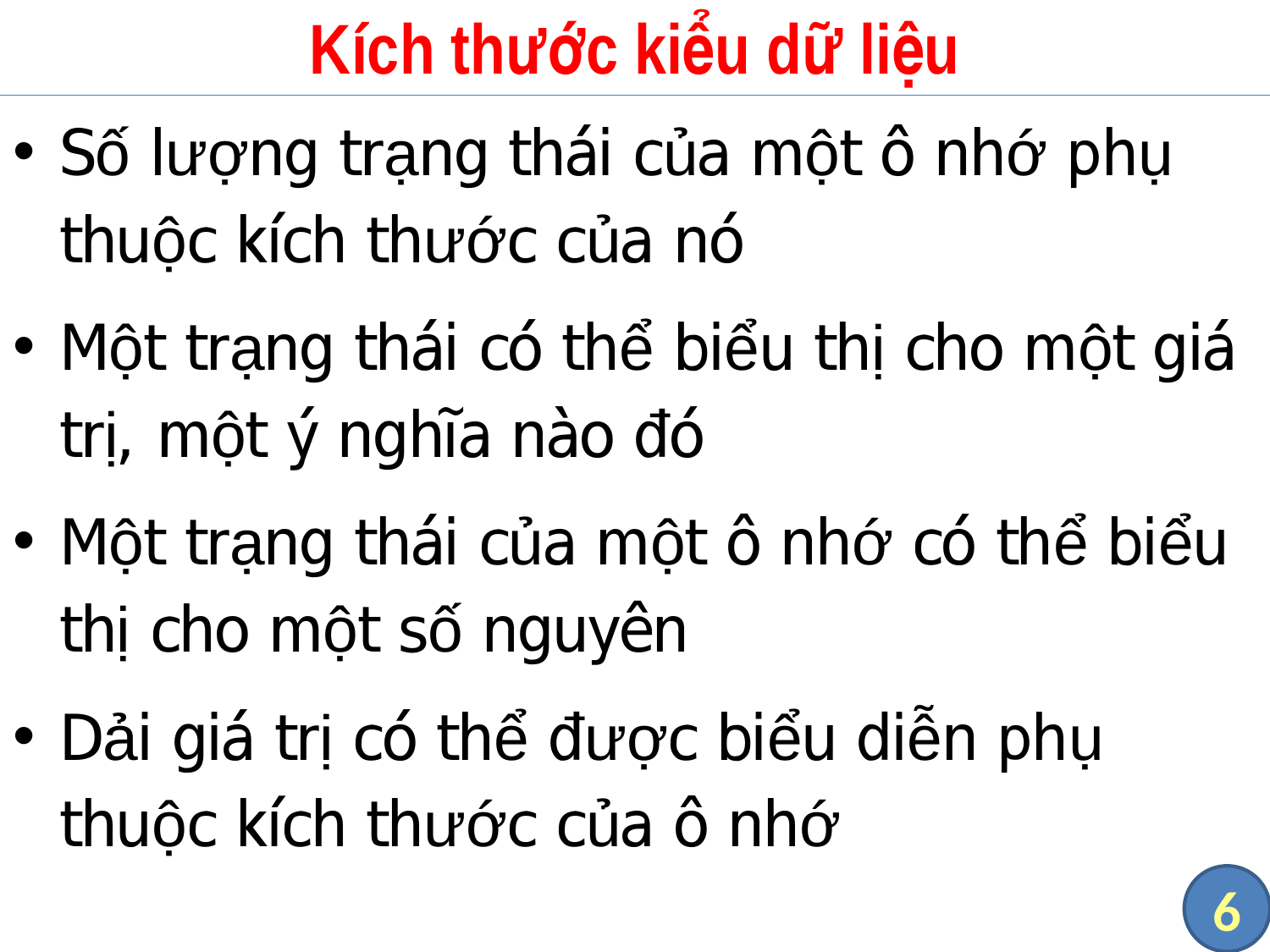

# Kích thước kiểu dữ liệu
Số lượng trạng thái của một ô nhớ phụ thuộc kích thước của nó
Một trạng thái có thể biểu thị cho một giá trị, một ý nghĩa nào đó
Một trạng thái của một ô nhớ có thể biểu thị cho một số nguyên
Dải giá trị có thể được biểu diễn phụ thuộc kích thước của ô nhớ
6